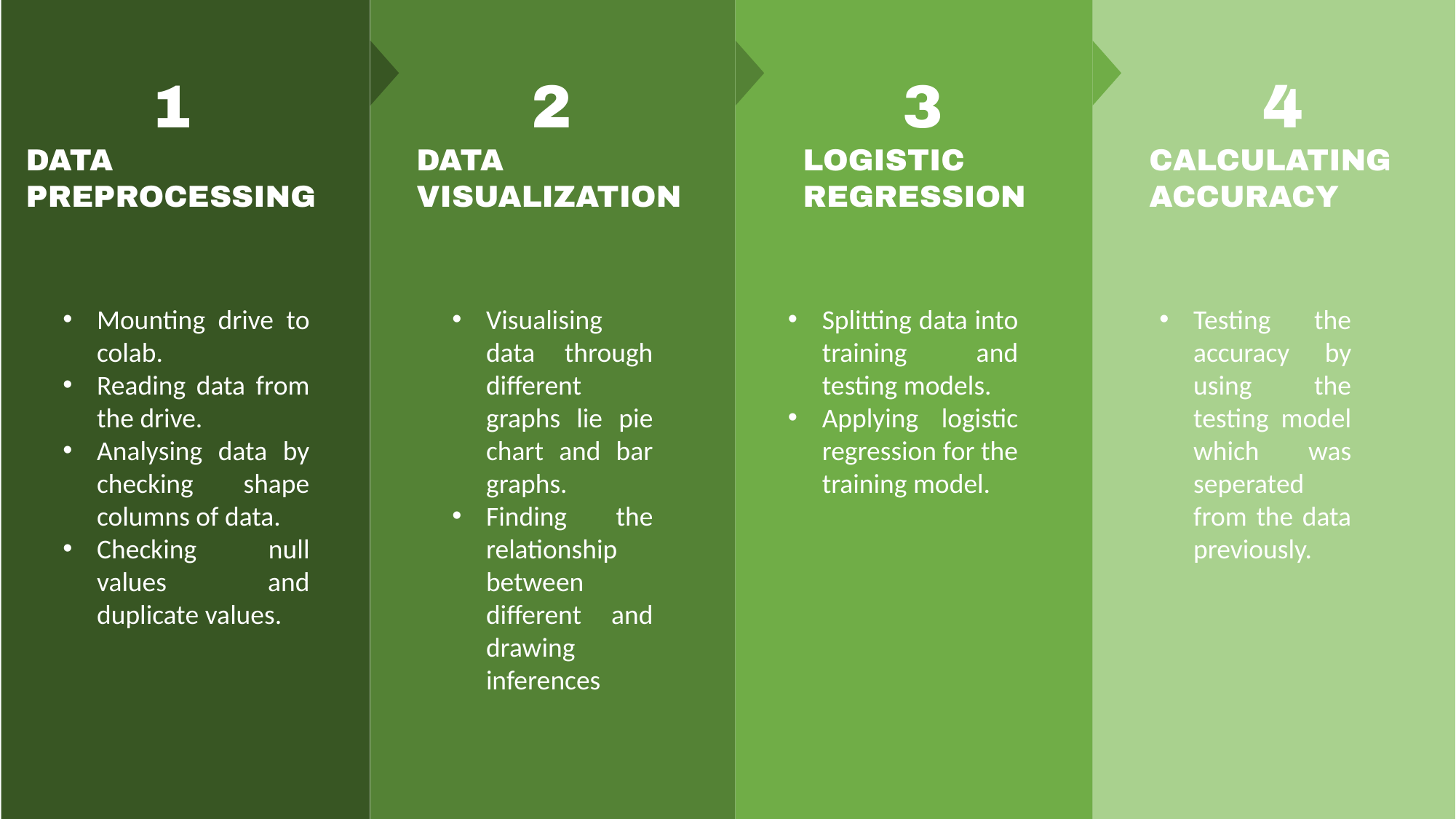

1
DATA PREPROCESSING
2
DATA VISUALIZATION
3
LOGISTIC REGRESSION
4
CALCULATING ACCURACY
Mounting drive to colab.
Reading data from the drive.
Analysing data by checking shape columns of data.
Checking null values and duplicate values.
Visualising data through different graphs lie pie chart and bar graphs.
Finding the relationship between different and drawing inferences
Splitting data into training and testing models.
Applying logistic regression for the training model.
Testing the accuracy by using the testing model which was seperated from the data previously.